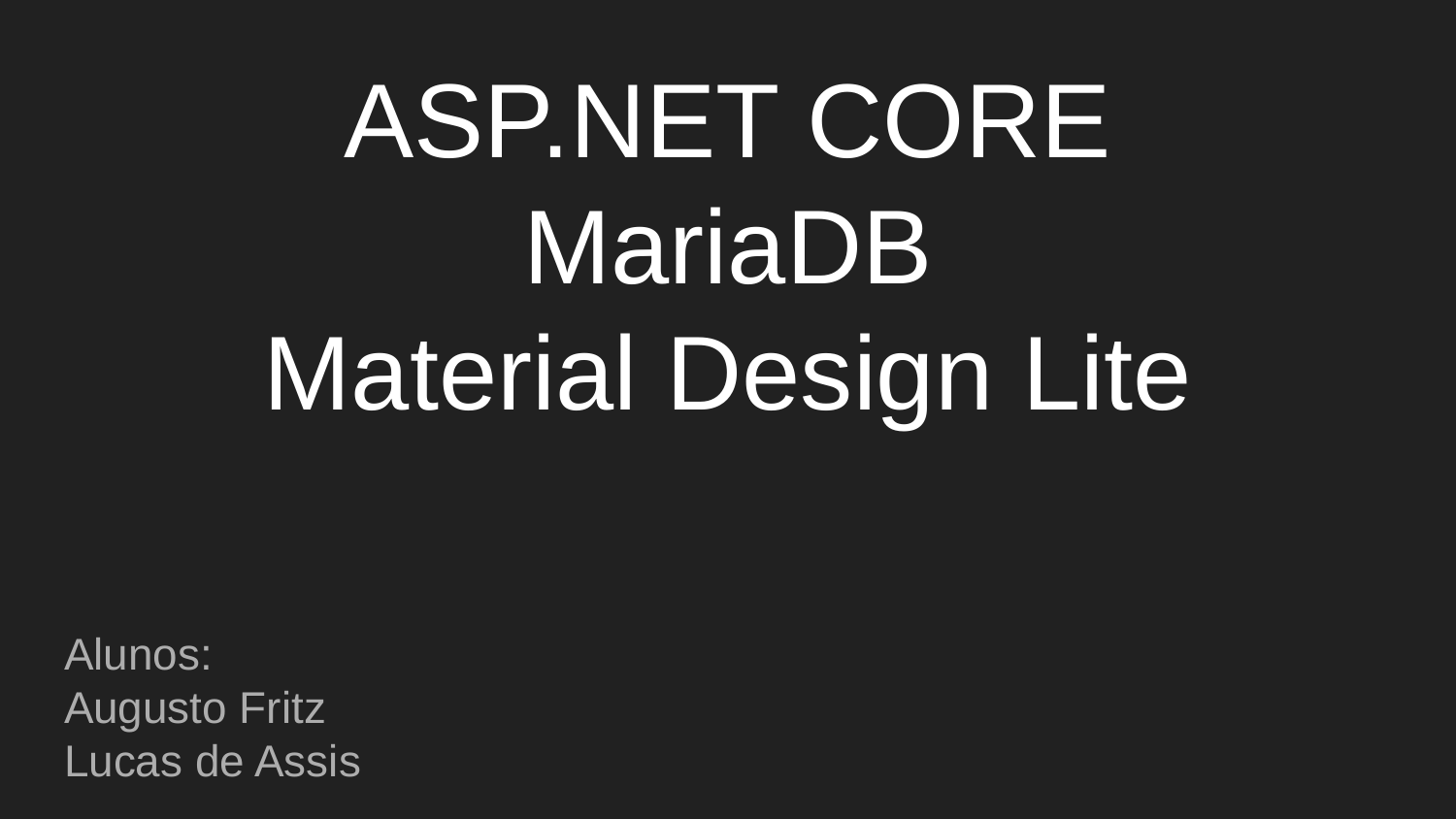

# ASP.NET CORE
MariaDB
Material Design Lite

Alunos:
Augusto Fritz
Lucas de Assis